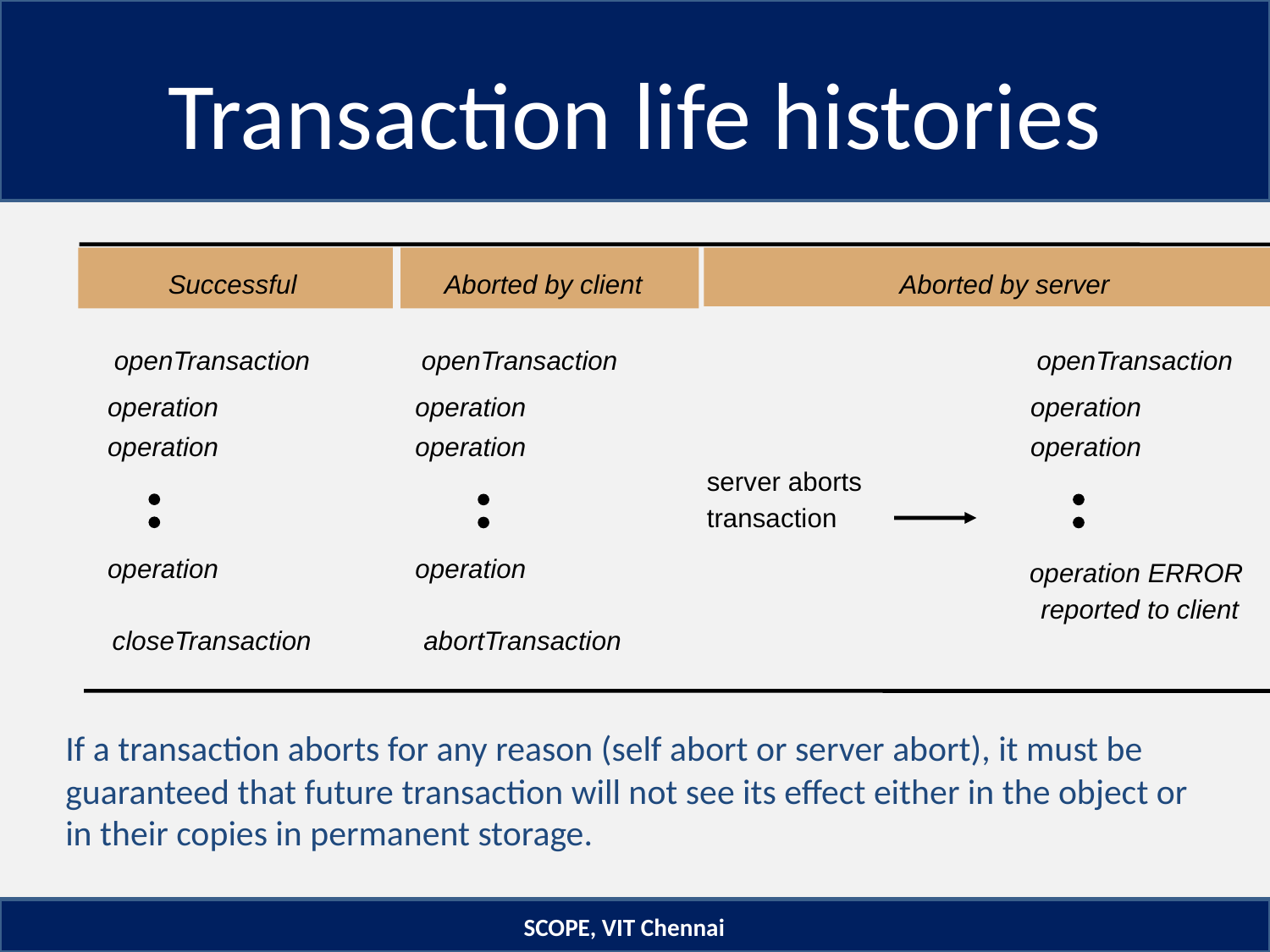

# Transaction life histories

Successful
Aborted by client
Aborted by server

openTransaction
openTransaction
openTransaction
operation
operation
operation

operation
operation
operation

server aborts

transaction

operation
operation
operation ERROR
reported to client
closeTransaction
abortTransaction

If a transaction aborts for any reason (self abort or server abort), it must be guaranteed that future transaction will not see its effect either in the object or in their copies in permanent storage.
SCOPE, VIT Chennai